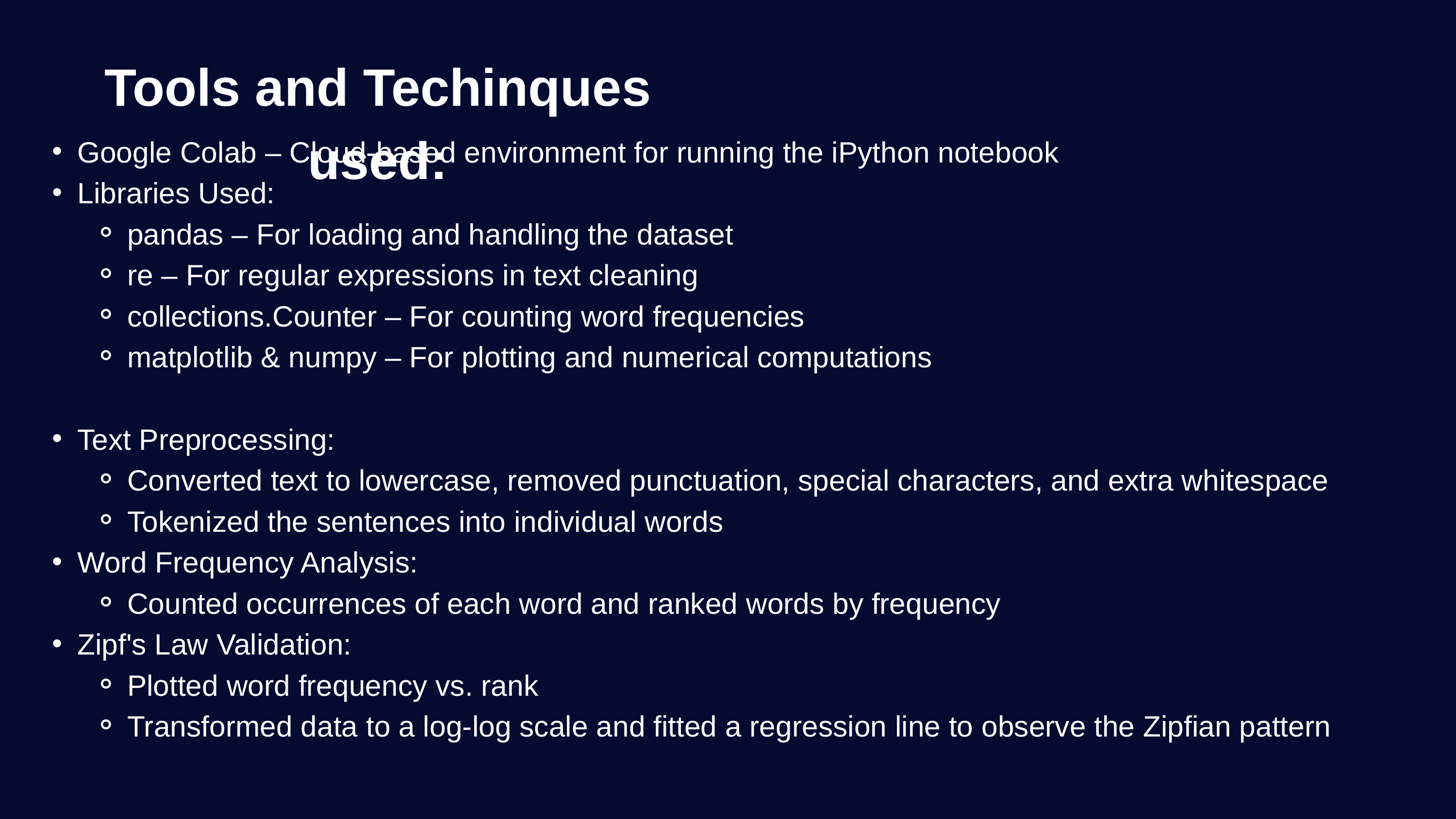

Tools and Techinques used:
Google Colab – Cloud-based environment for running the iPython notebook
Libraries Used:
pandas – For loading and handling the dataset
re – For regular expressions in text cleaning
collections.Counter – For counting word frequencies
matplotlib & numpy – For plotting and numerical computations

Text Preprocessing:
Converted text to lowercase, removed punctuation, special characters, and extra whitespace
Tokenized the sentences into individual words
Word Frequency Analysis:
Counted occurrences of each word and ranked words by frequency
Zipf's Law Validation:
Plotted word frequency vs. rank
Transformed data to a log-log scale and fitted a regression line to observe the Zipfian pattern